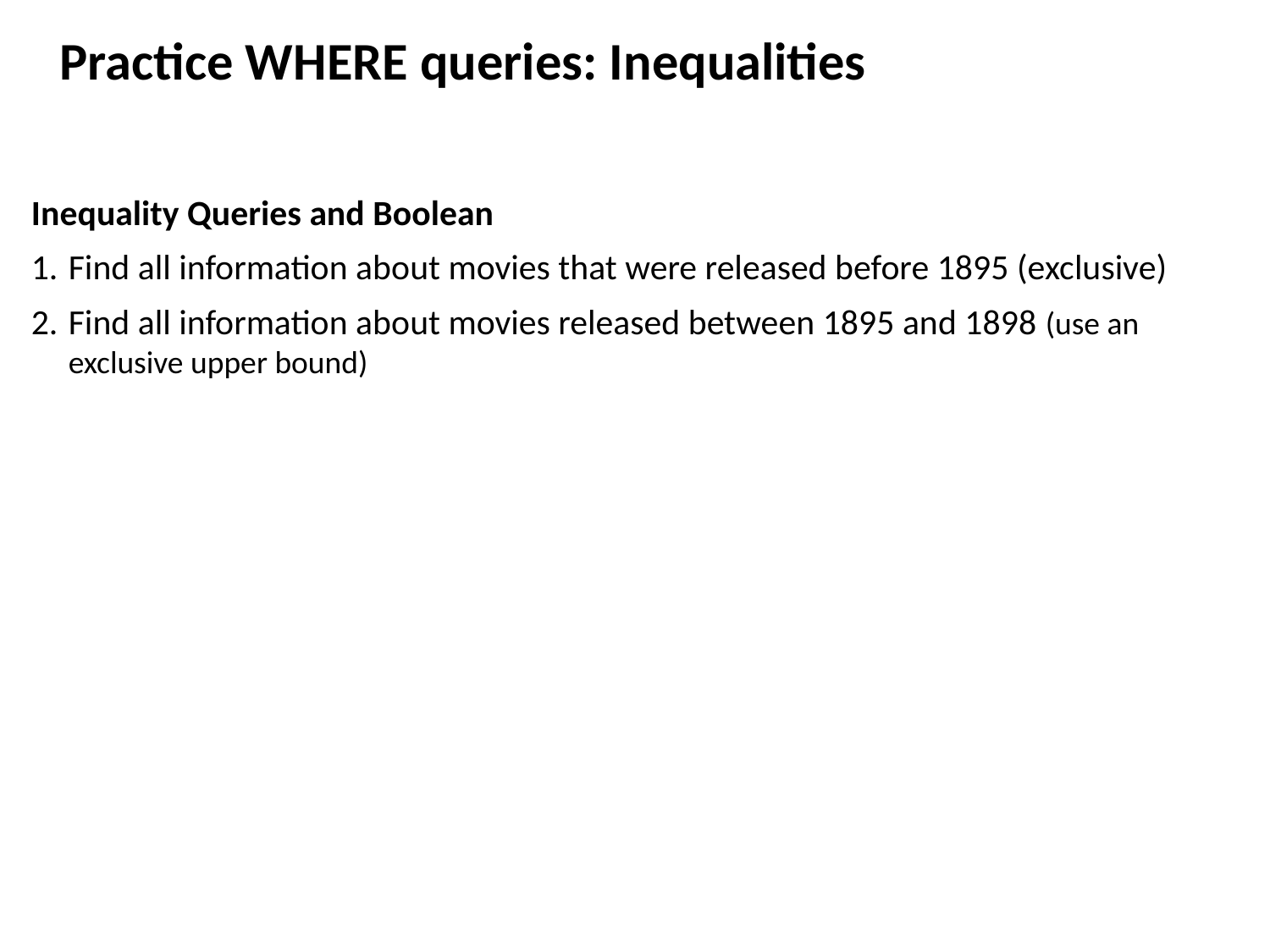

Practice WHERE queries: Inequalities
Inequality Queries and Boolean
Find all information about movies that were released before 1895 (exclusive)
Find all information about movies released between 1895 and 1898 (use an exclusive upper bound)